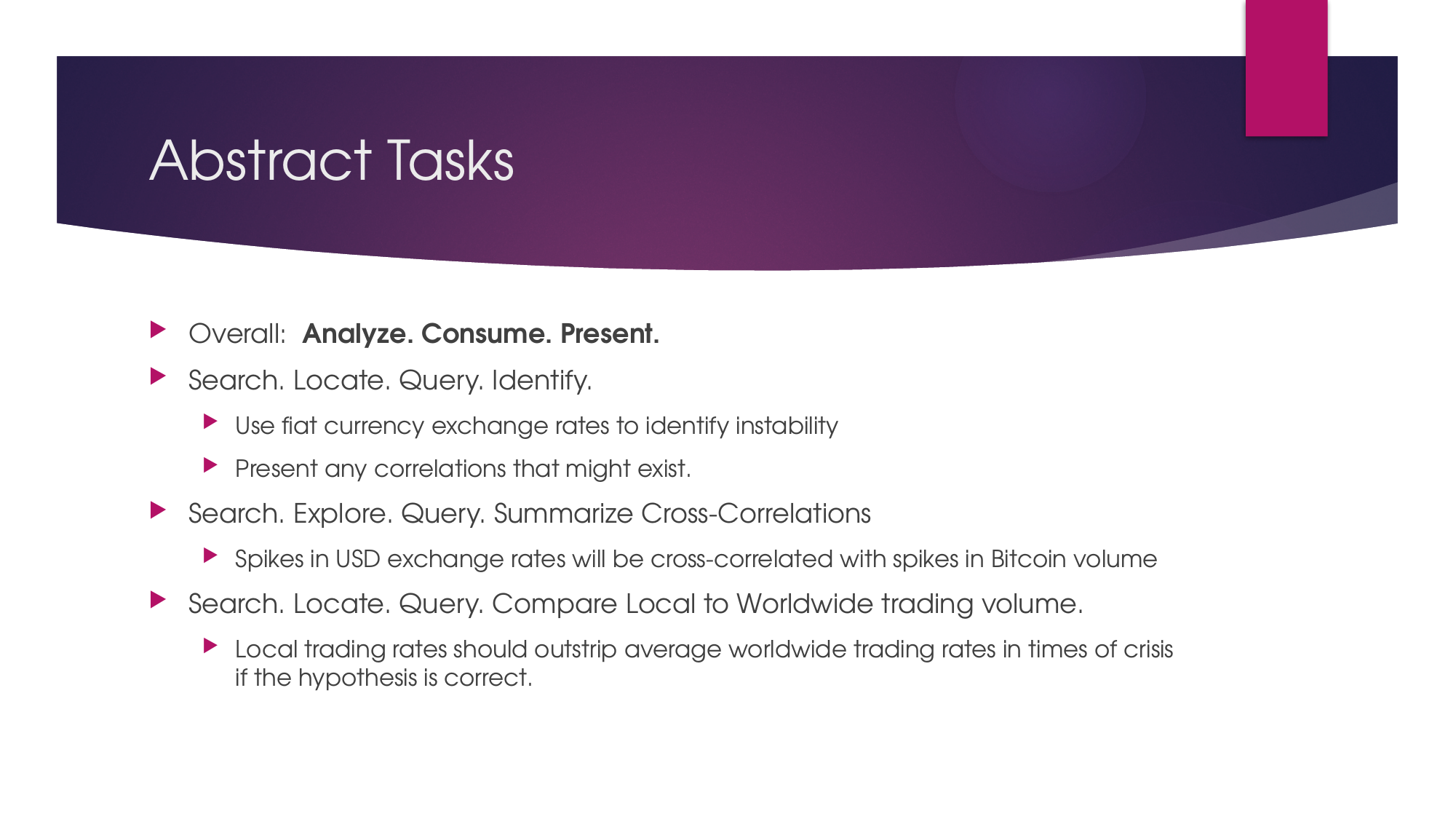

# Abstract Tasks
Overall:  Analyze. Consume. Present.
Search. Locate. Query. Identify.
Use fiat currency exchange rates to identify instability
Present any correlations that might exist.
Search. Explore. Query. Summarize Cross-Correlations
Spikes in USD exchange rates will be cross-correlated with spikes in Bitcoin volume
Search. Locate. Query. Compare Local to Worldwide trading volume.
Local trading rates should outstrip average worldwide trading rates in times of crisis if the hypothesis is correct.